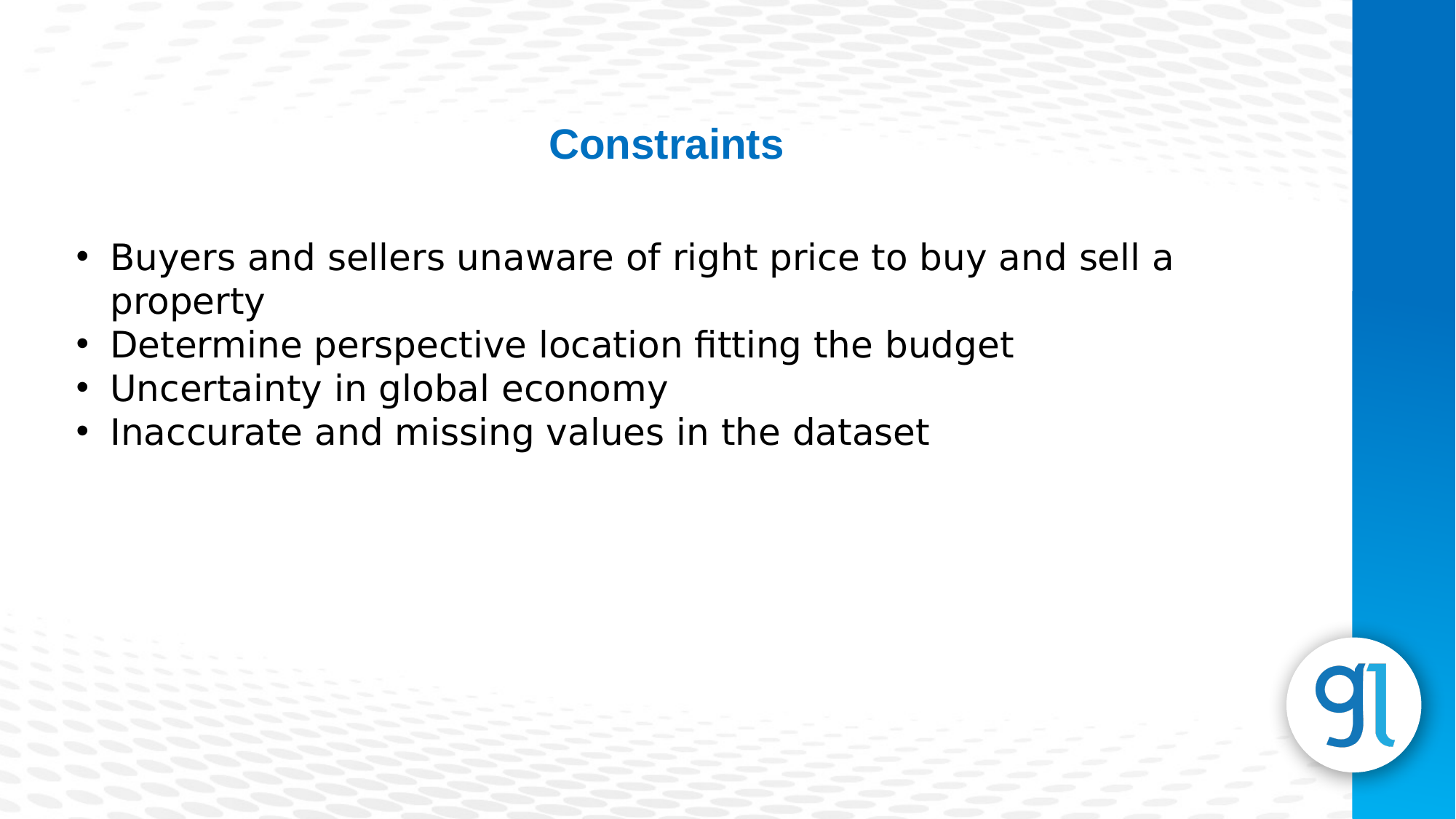

Constraints
Buyers and sellers unaware of right price to buy and sell a property
Determine perspective location fitting the budget
Uncertainty in global economy
Inaccurate and missing values in the dataset